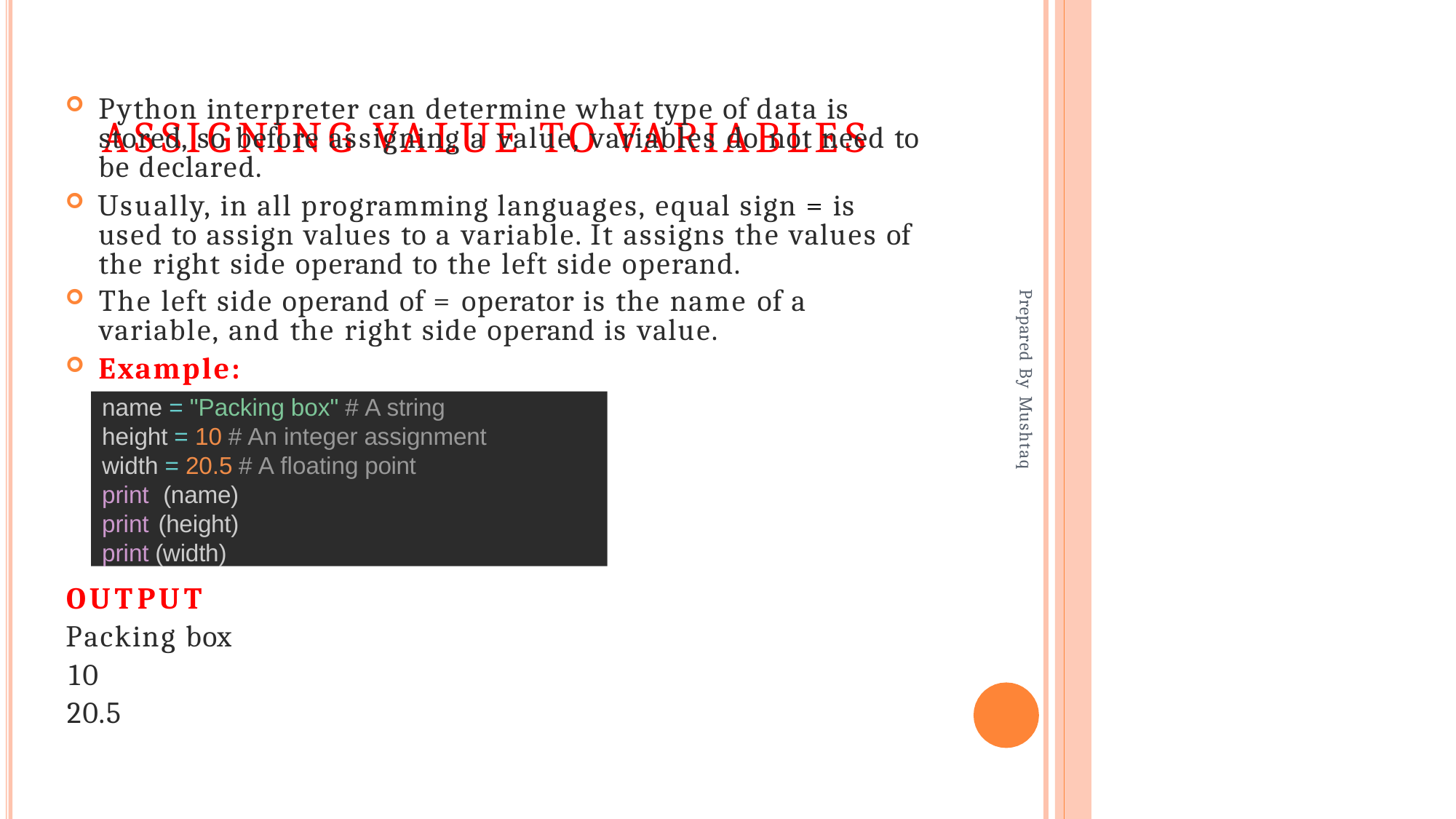

# Assigning value to Variables
Python interpreter can determine what type of data is stored, so before assigning a value, variables do not need to be declared.
Usually, in all programming languages, equal sign = is used to assign values to a variable. It assigns the values of the right side operand to the left side operand.
The left side operand of = operator is the name of a variable, and the right side operand is value.
Example:
Prepared By Mushtaq
name = "Packing box" # A string height = 10 # An integer assignment width = 20.5 # A floating point
print (name) print (height) print (width)
OUTPUT
Packing box 10
20.5